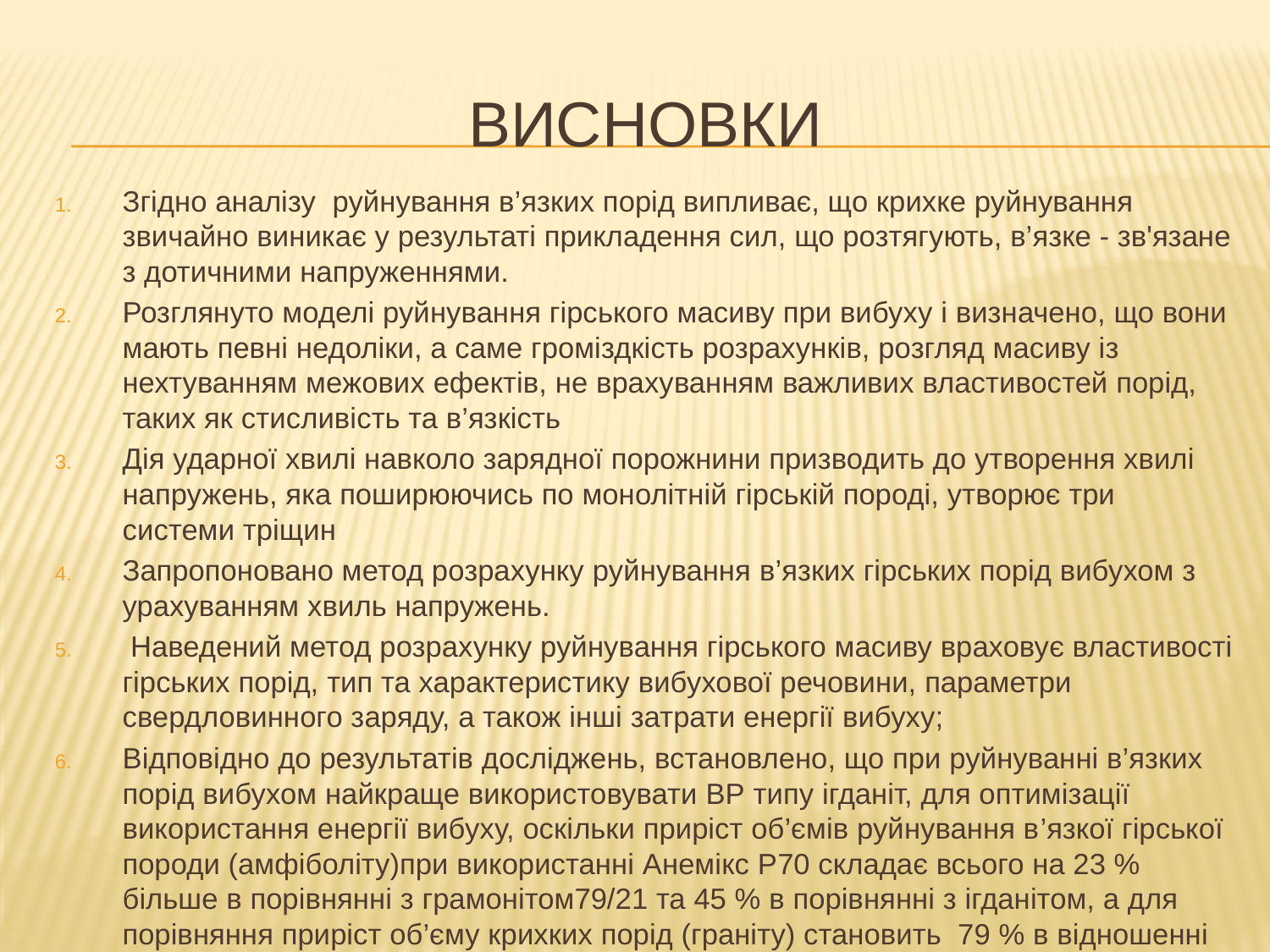

# Висновки
Згідно аналізу  руйнування в’язких порід випливає, що крихке руйнування звичайно виникає у результаті прикладення сил, що розтягують, в’язке - зв'язане з дотичними напруженнями.
Розглянуто моделі руйнування гірського масиву при вибуху і визначено, що вони мають певні недоліки, а саме громіздкість розрахунків, розгляд масиву із нехтуванням межових ефектів, не врахуванням важливих властивостей порід, таких як стисливість та в’язкість
Дія ударної хвилі навколо зарядної порожнини призводить до утворення хвилі напружень, яка поширюючись по монолітній гірській породі, утворює три системи тріщин
Запропоновано метод розрахунку руйнування в’язких гірських порід вибухом з урахуванням хвиль напружень.
 Наведений метод розрахунку руйнування гірського масиву враховує властивості гірських порід, тип та характеристику вибухової речовини, параметри свердловинного заряду, а також інші затрати енергії вибуху;
Відповідно до результатів досліджень, встановлено, що при руйнуванні в’язких порід вибухом найкраще використовувати ВР типу ігданіт, для оптимізації використання енергії вибуху, оскільки приріст об’ємів руйнування в’язкої гірської породи (амфіболіту)при використанні Анемікс Р70 складає всього на 23 % більше в порівнянні з грамонітом79/21 та 45 % в порівнянні з ігданітом, а для порівняння приріст об’єму крихких порід (граніту) становить  79 % в відношенні Анеміксу Р70 до грамоніту 79/21 та 90% при відношенні Анеміксу до ігданіту.